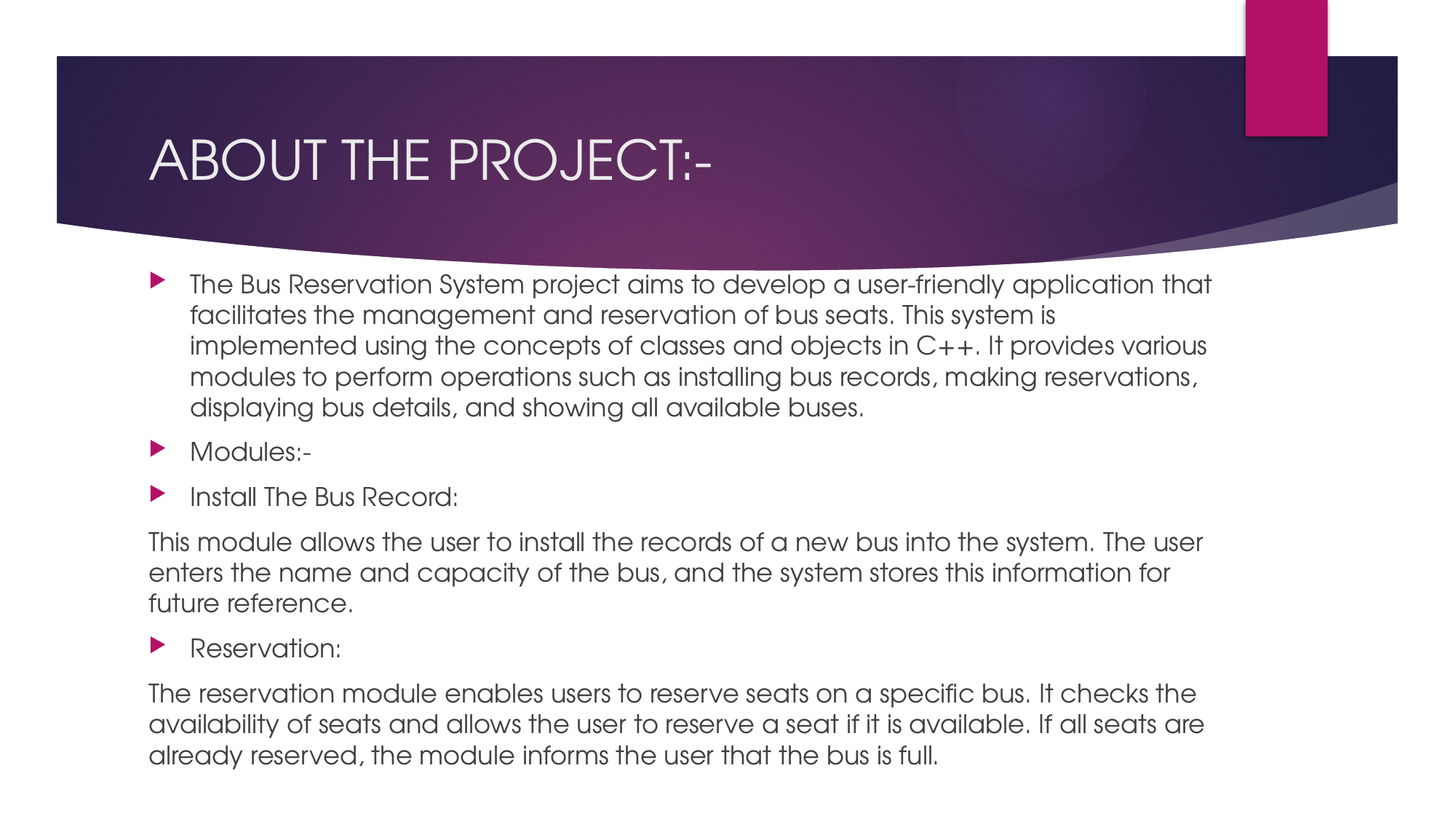

# ABOUT THE PROJECT:-
The Bus Reservation System project aims to develop a user-friendly application that facilitates the management and reservation of bus seats. This system is implemented using the concepts of classes and objects in C++. It provides various modules to perform operations such as installing bus records, making reservations, displaying bus details, and showing all available buses.
Modules:-
Install The Bus Record:
This module allows the user to install the records of a new bus into the system. The user enters the name and capacity of the bus, and the system stores this information for future reference.
Reservation:
The reservation module enables users to reserve seats on a specific bus. It checks the availability of seats and allows the user to reserve a seat if it is available. If all seats are already reserved, the module informs the user that the bus is full.